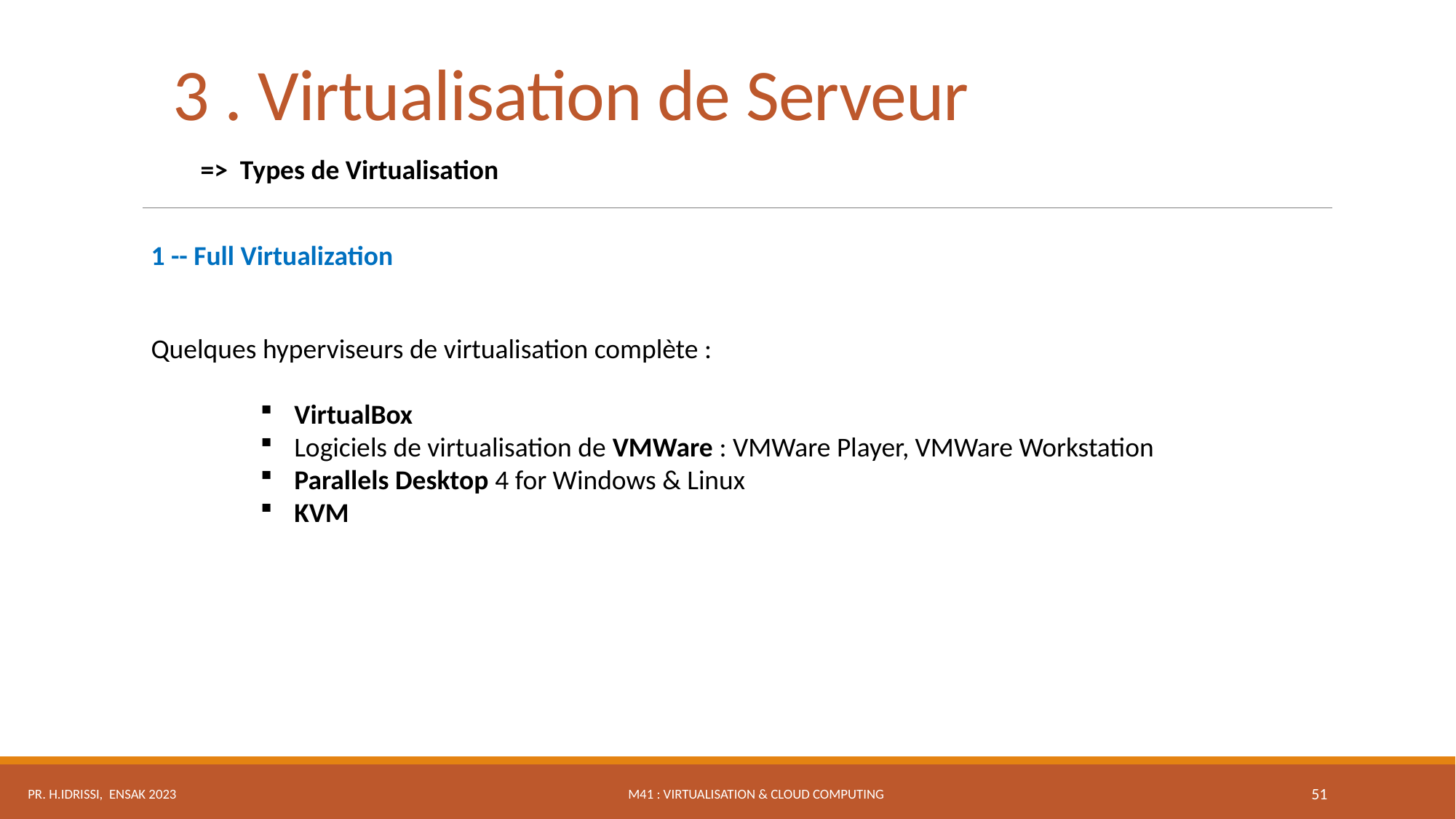

3 . Virtualisation de Serveur
=>  Types de Virtualisation
1 -- Full Virtualization

Quelques hyperviseurs de virtualisation complète :

VirtualBox
Logiciels de virtualisation de VMWare : VMWare Player, VMWare Workstation
Parallels Desktop 4 for Windows & Linux
KVM

M41 : Virtualisation & Cloud Computing
Pr. H.IDRISSI,  ENSAK 2023
51